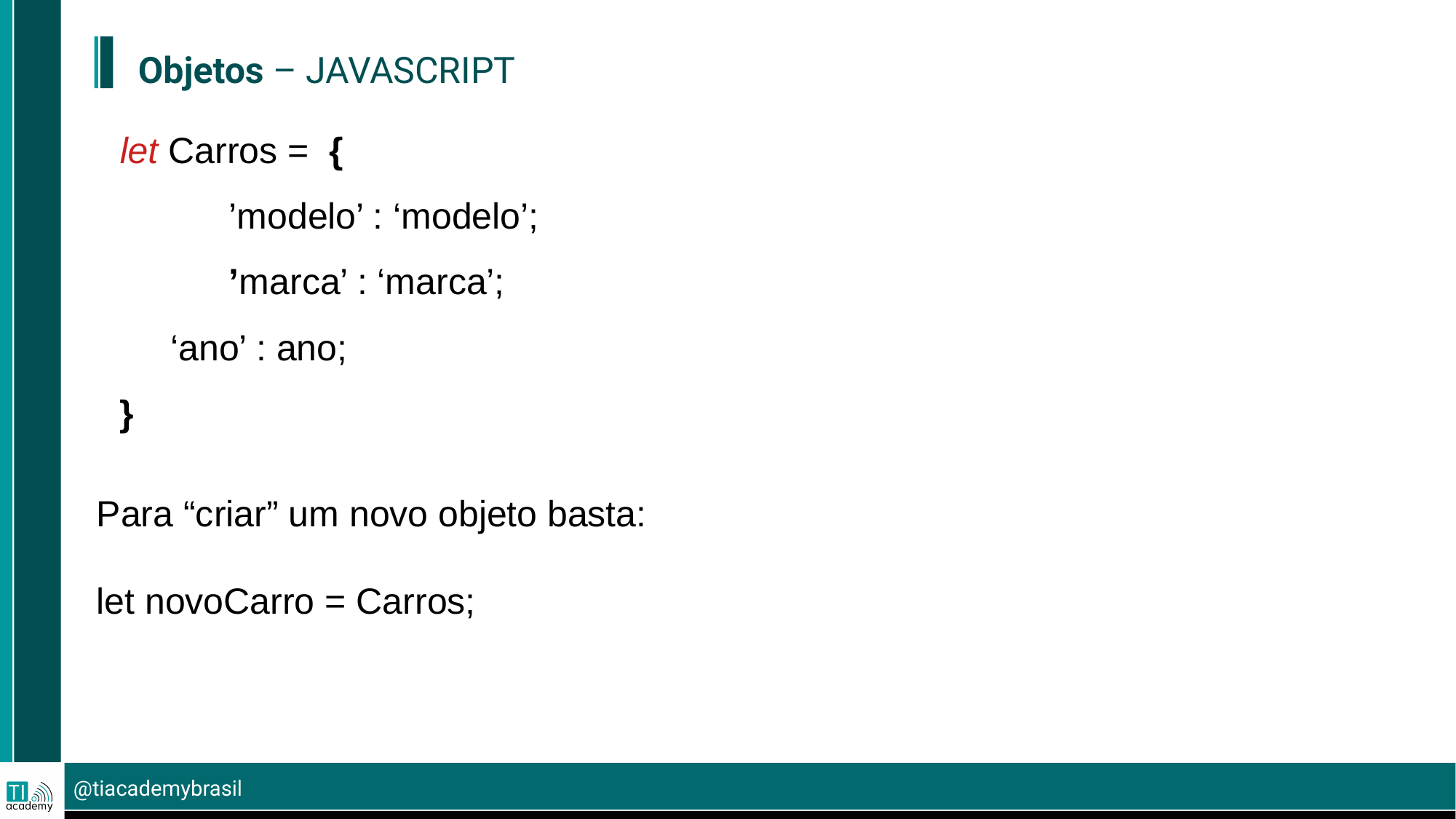

Objetos – JAVASCRIPT
let Carros =  {
	’modelo’ : ‘modelo’;
	’marca’ : ‘marca’;
     ‘ano’ : ano;
}

Para “criar” um novo objeto basta:

let novoCarro = Carros;